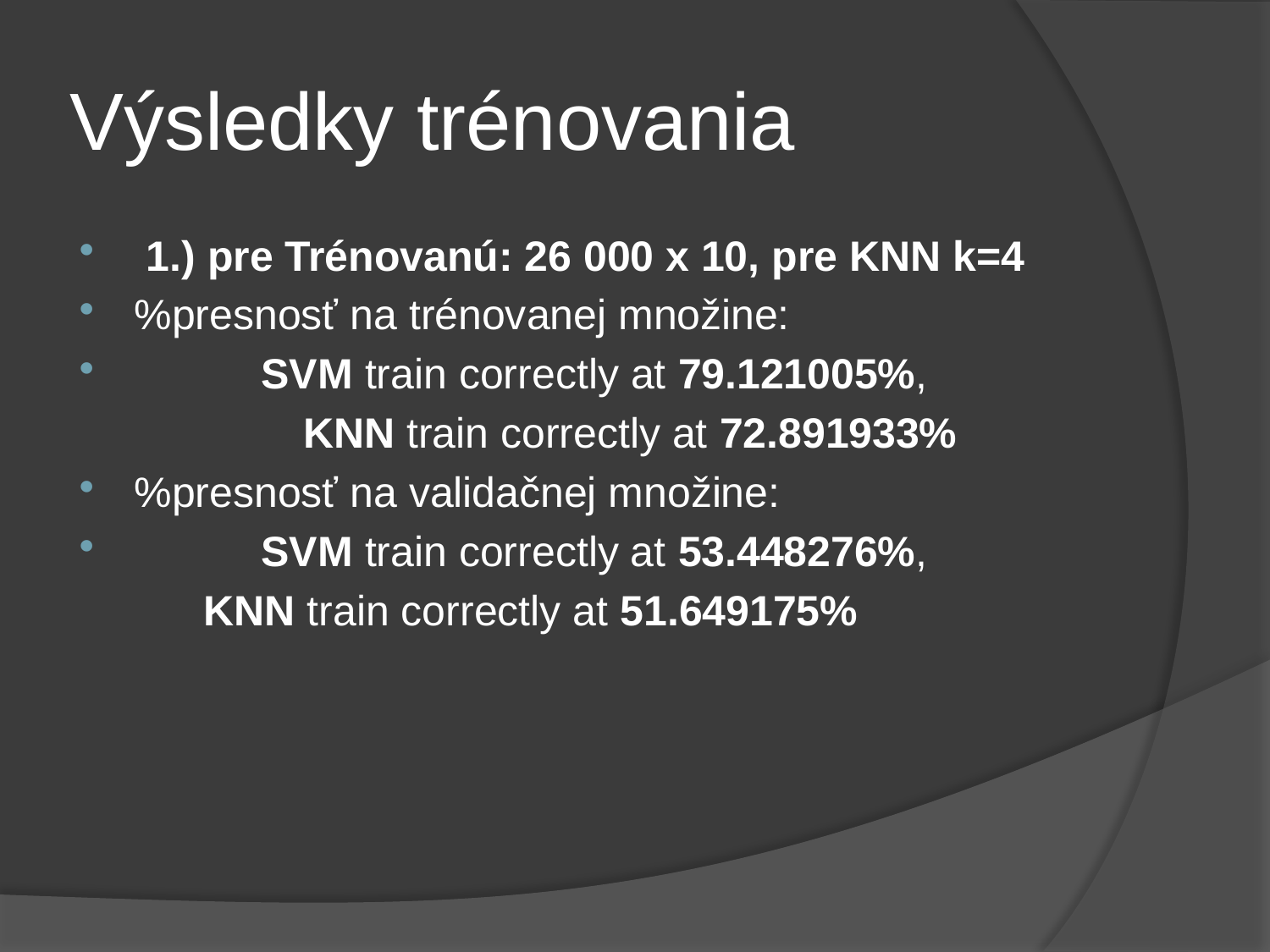

# Výsledky trénovania
 1.) pre Trénovanú: 26 000 x 10, pre KNN k=4
%presnosť na trénovanej množine:
	SVM train correctly at 79.121005%,
		KNN train correctly at 72.891933%
%presnosť na validačnej množine:
	SVM train correctly at 53.448276%,
  KNN train correctly at 51.649175%